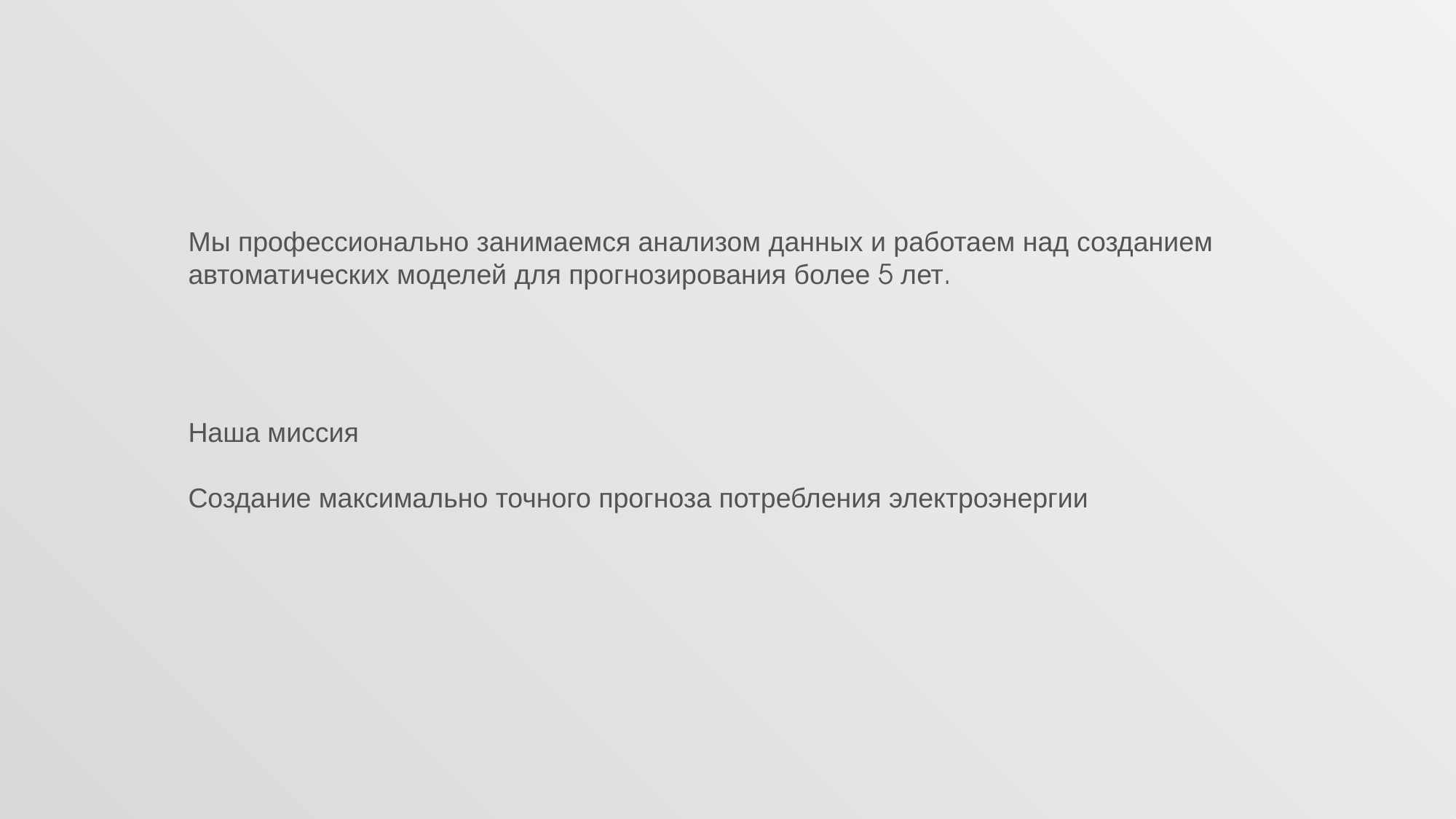

Мы профессионально занимаемся анализом данных и работаем над созданием автоматических моделей для прогнозирования более 5 лет.
Наша миссия

Создание максимально точного прогноза потребления электроэнергии